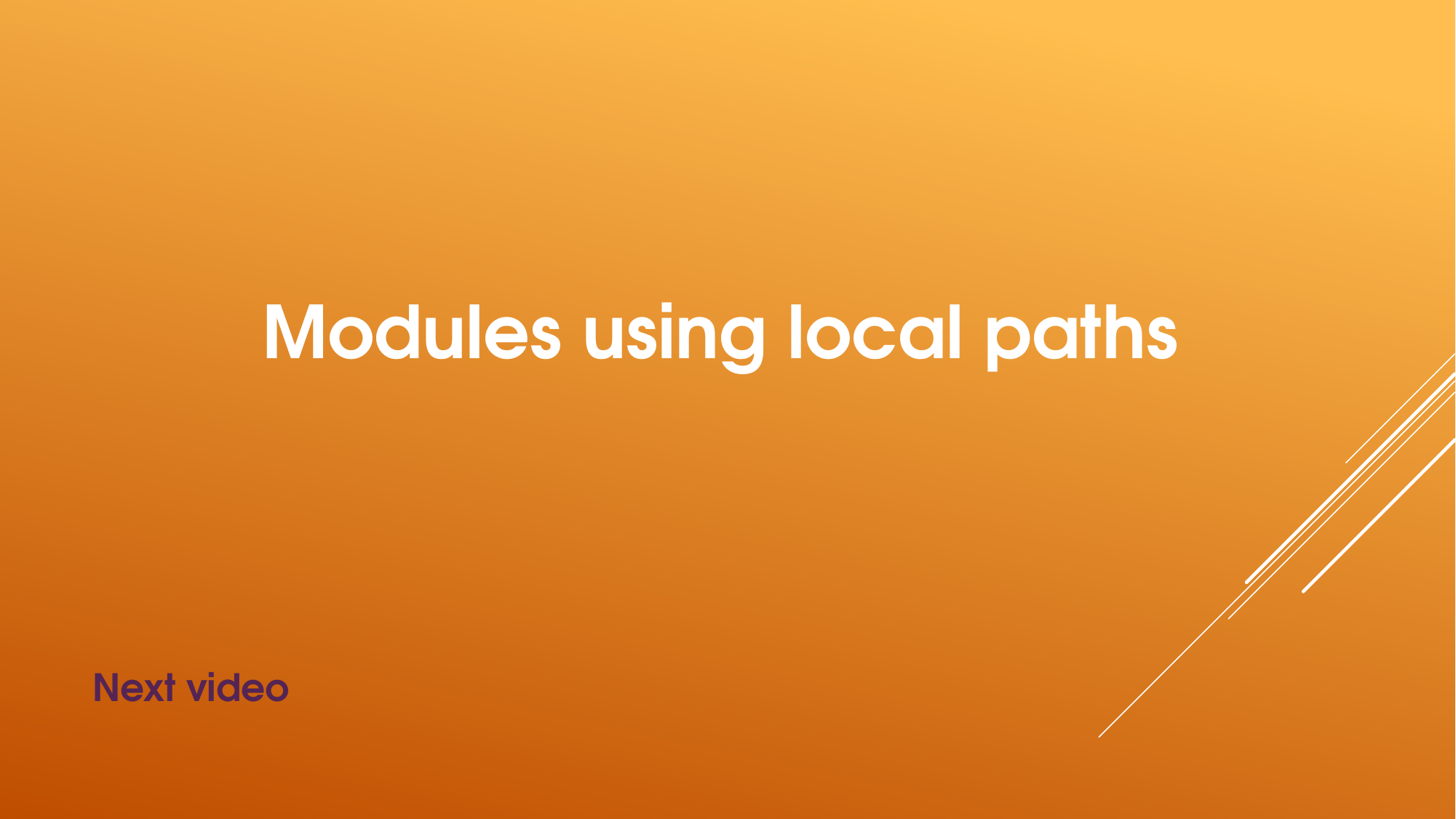

# Modules using local paths

Next video